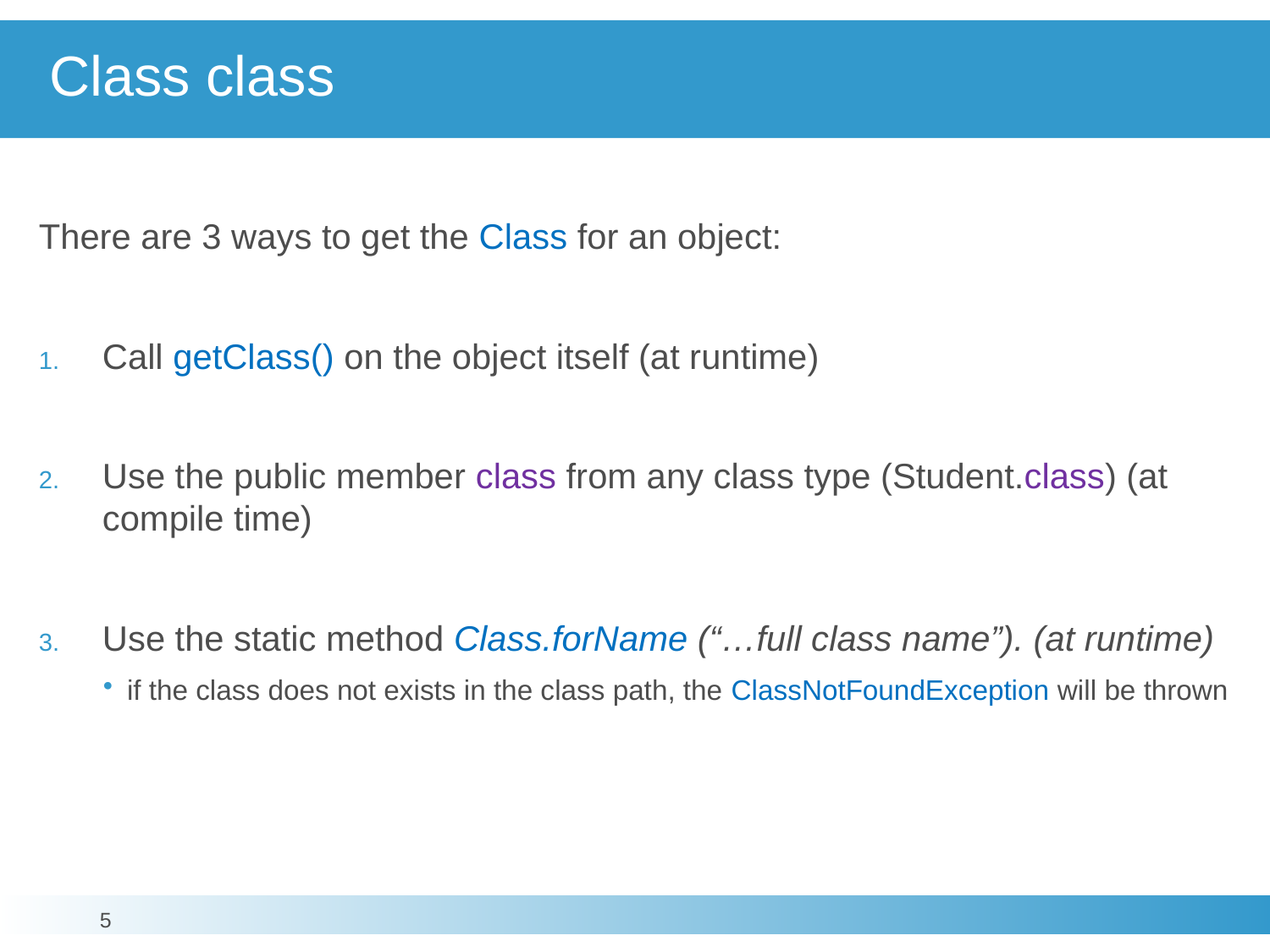

# Class class

There are 3 ways to get the Class for an object:

Call getClass() on the object itself (at runtime)

Use the public member class from any class type (Student.class) (at compile time)

Use the static method Class.forName (“…full class name”). (at runtime)
if the class does not exists in the class path, the ClassNotFoundException will be thrown
5